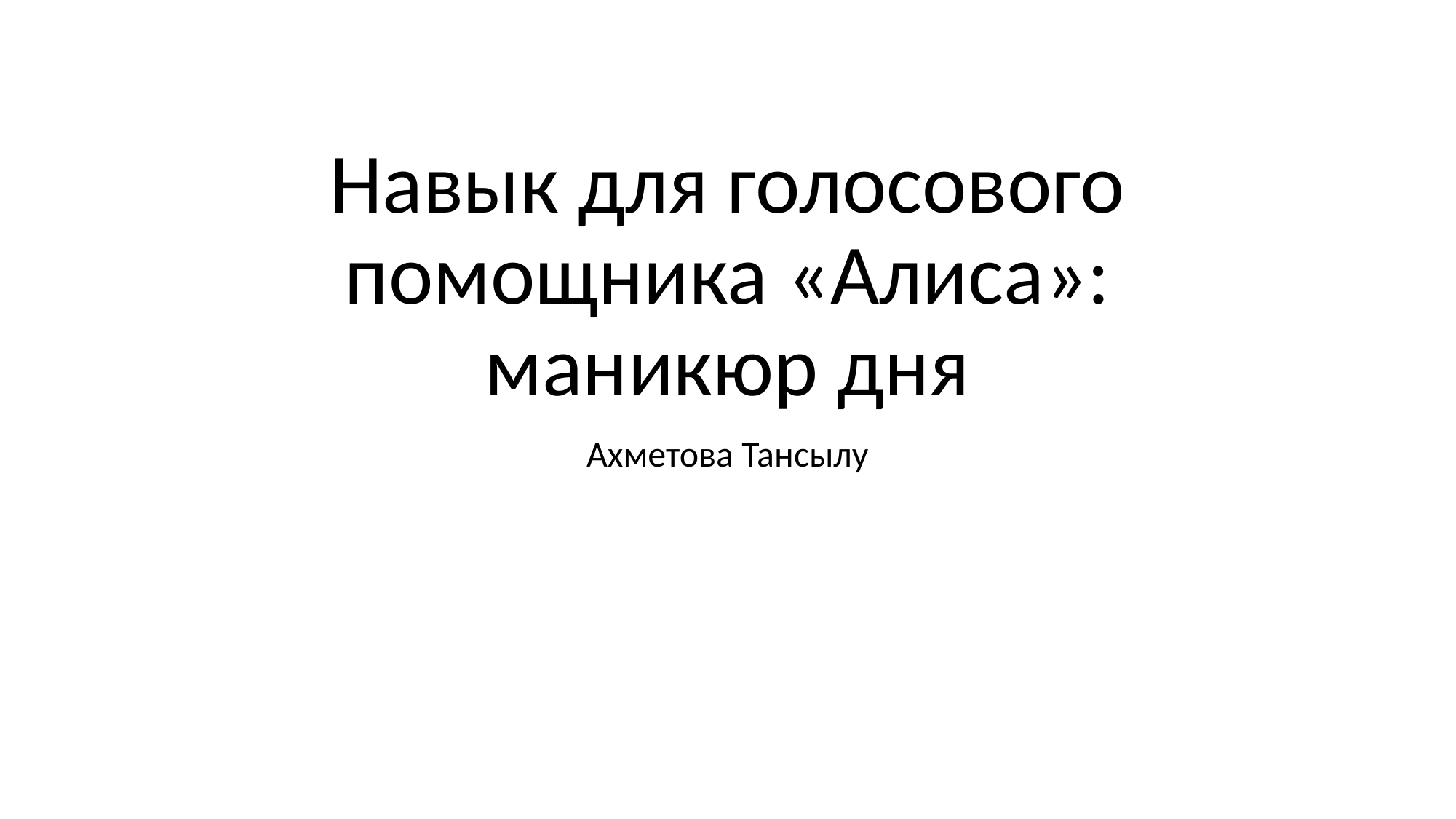

# Навык для голосового помощника «Алиса»: маникюр дня
Ахметова Тансылу